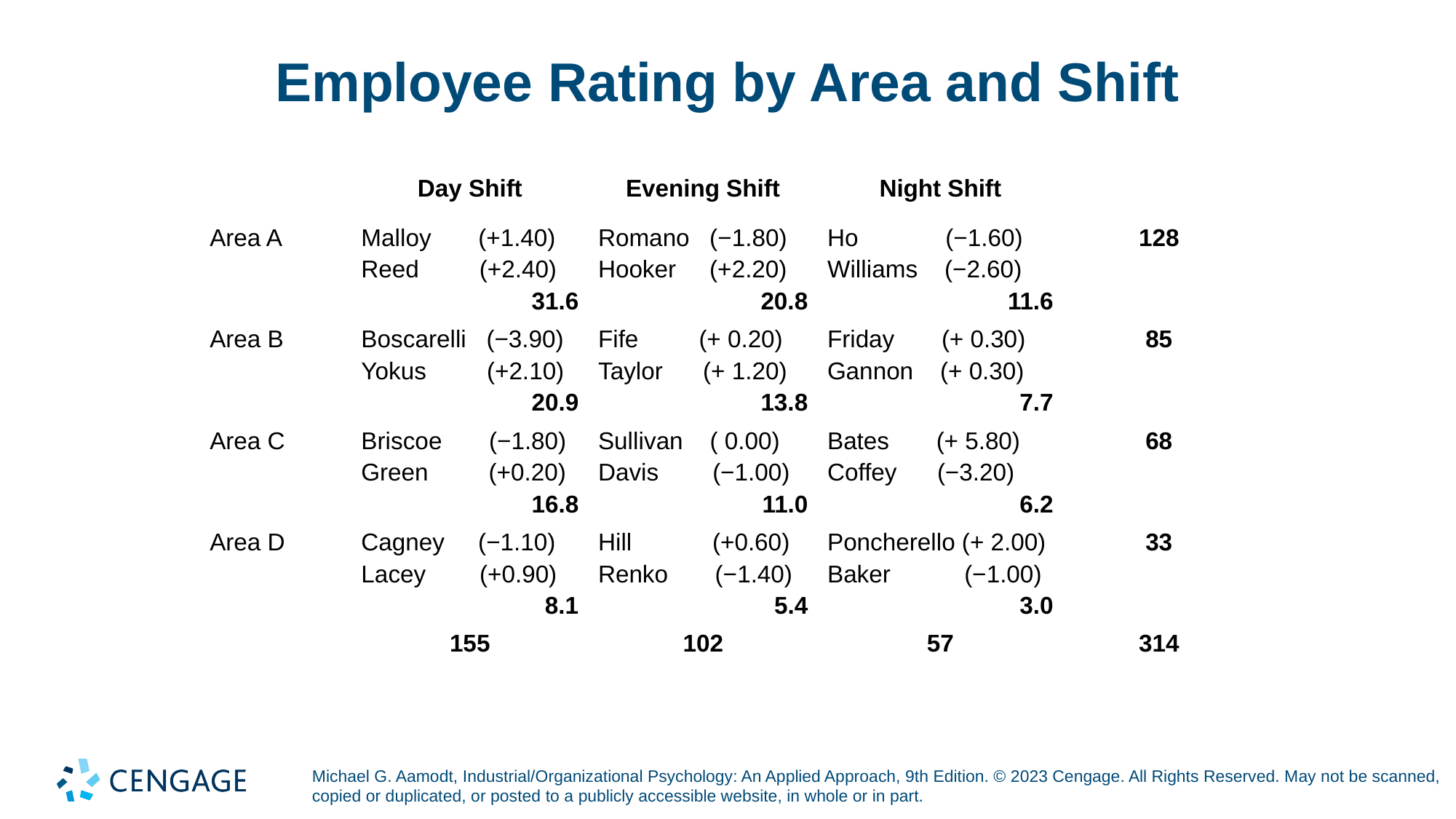

# Employee Rating by Area and Shift
|  | Day Shift | Evening Shift | Night Shift |  |
| --- | --- | --- | --- | --- |
| Area A | Malloy (+1.40) Reed (+2.40) 31.6 | Romano (−1.80) Hooker (+2.20) 20.8 | Ho (−1.60) Williams (−2.60) 11.6 | 128 |
| Area B | Boscarelli (−3.90) Yokus (+2.10) 20.9 | Fife (+ 0.20) Taylor (+ 1.20) 13.8 | Friday (+ 0.30) Gannon (+ 0.30) 7.7 | 85 |
| Area C | Briscoe (−1.80) Green (+0.20) 16.8 | Sullivan ( 0.00) Davis (−1.00) 11.0 | Bates (+ 5.80) Coffey (−3.20) 6.2 | 68 |
| Area D | Cagney (−1.10) Lacey (+0.90) 8.1 | Hill (+0.60) Renko (−1.40) 5.4 | Poncherello (+ 2.00) Baker (−1.00) 3.0 | 33 |
|  | 155 | 102 | 57 | 314 |